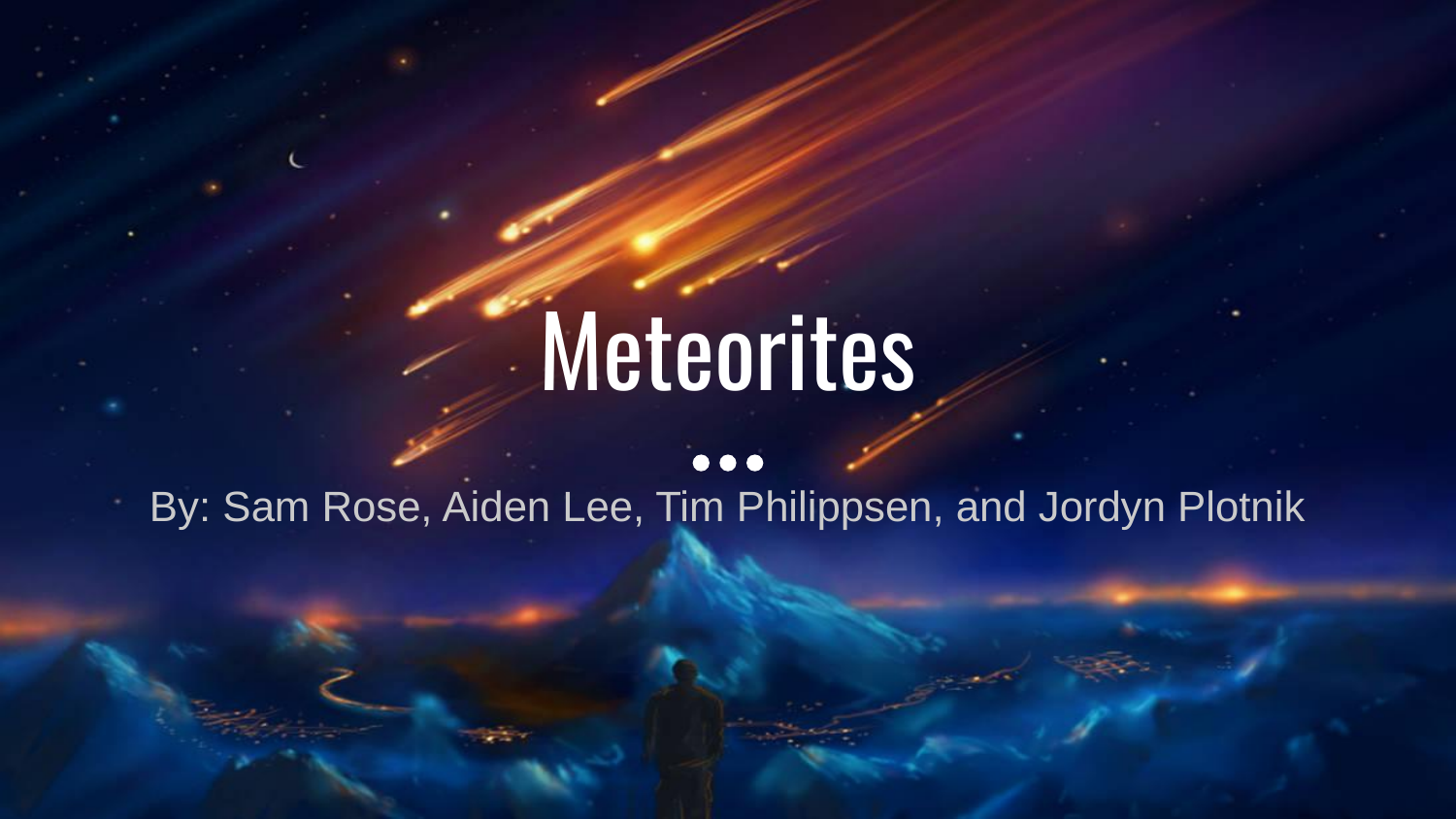

# Meteorites
By: Sam Rose, Aiden Lee, Tim Philippsen, and Jordyn Plotnik